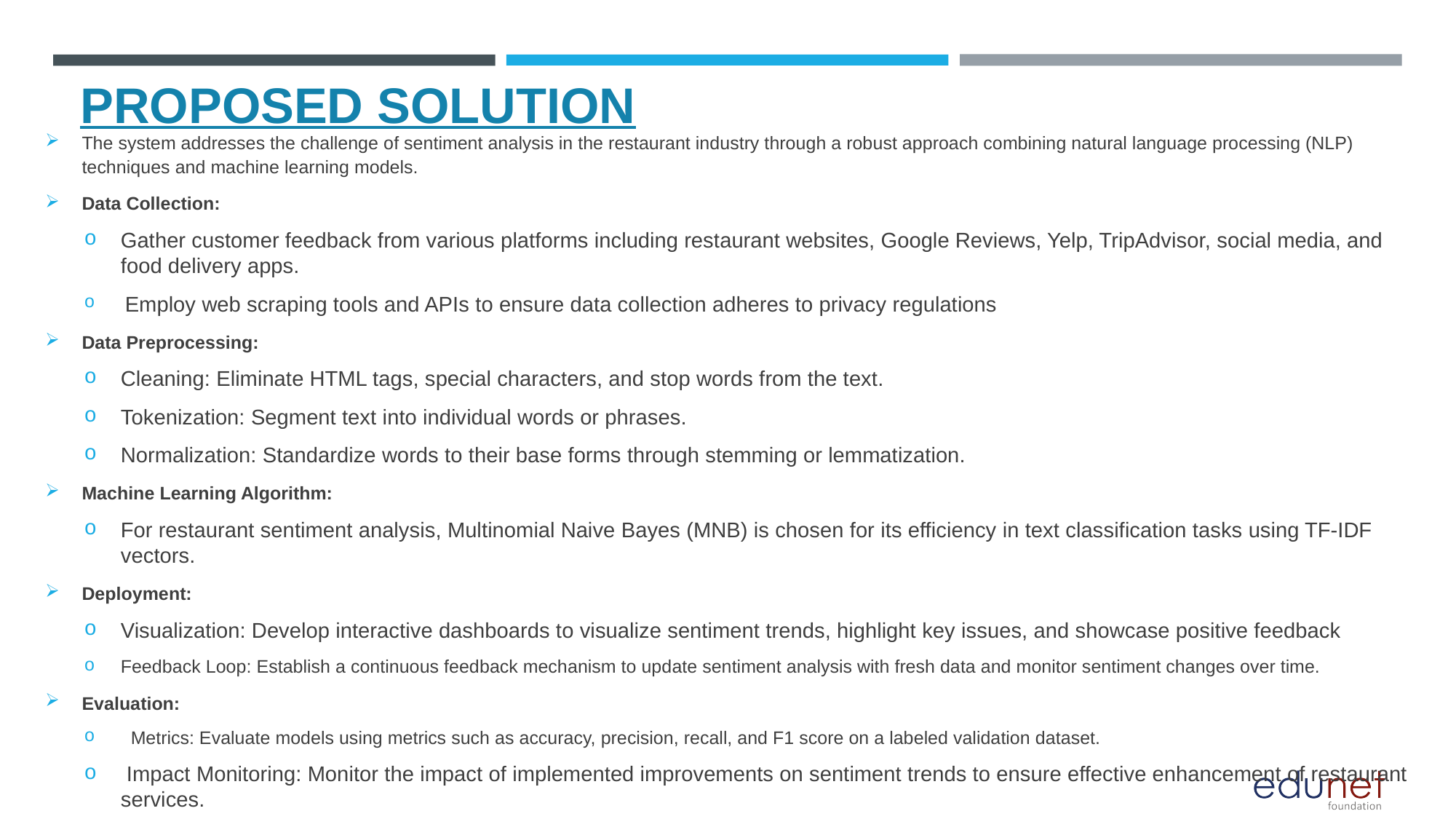

# PROPOSED SOLUTION

The system addresses the challenge of sentiment analysis in the restaurant industry through a robust approach combining natural language processing (NLP) techniques and machine learning models.
Data Collection:
Gather customer feedback from various platforms including restaurant websites, Google Reviews, Yelp, TripAdvisor, social media, and food delivery apps.
    Employ web scraping tools and APIs to ensure data collection adheres to privacy regulations
Data Preprocessing:
Cleaning: Eliminate HTML tags, special characters, and stop words from the text.
Tokenization: Segment text into individual words or phrases.
Normalization: Standardize words to their base forms through stemming or lemmatization.
Machine Learning Algorithm:
For restaurant sentiment analysis, Multinomial Naive Bayes (MNB) is chosen for its efficiency in text classification tasks using TF-IDF vectors.
Deployment:
Visualization: Develop interactive dashboards to visualize sentiment trends, highlight key issues, and showcase positive feedback
Feedback Loop: Establish a continuous feedback mechanism to update sentiment analysis with fresh data and monitor sentiment changes over time.
Evaluation:
  Metrics: Evaluate models using metrics such as accuracy, precision, recall, and F1 score on a labeled validation dataset.
 Impact Monitoring: Monitor the impact of implemented improvements on sentiment trends to ensure effective enhancement of restaurant services.